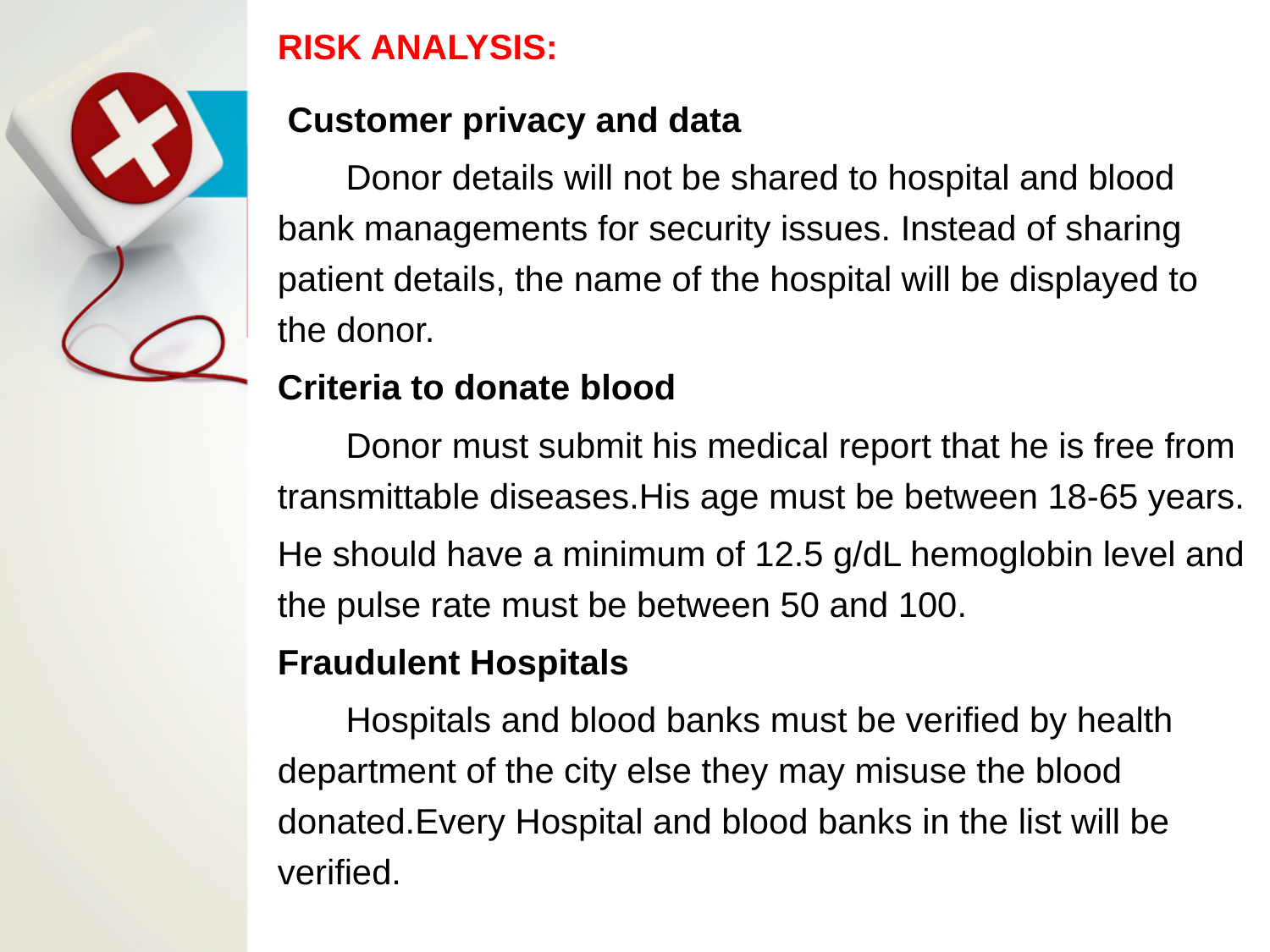

# RISK ANALYSIS:
 Customer privacy and data
       Donor details will not be shared to hospital and blood bank managements for security issues. Instead of sharing patient details, the name of the hospital will be displayed to the donor.
Criteria to donate blood
       Donor must submit his medical report that he is free from transmittable diseases.His age must be between 18-65 years.
He should have a minimum of 12.5 g/dL hemoglobin level and the pulse rate must be between 50 and 100.
Fraudulent Hospitals
       Hospitals and blood banks must be verified by health department of the city else they may misuse the blood donated.Every Hospital and blood banks in the list will be verified.